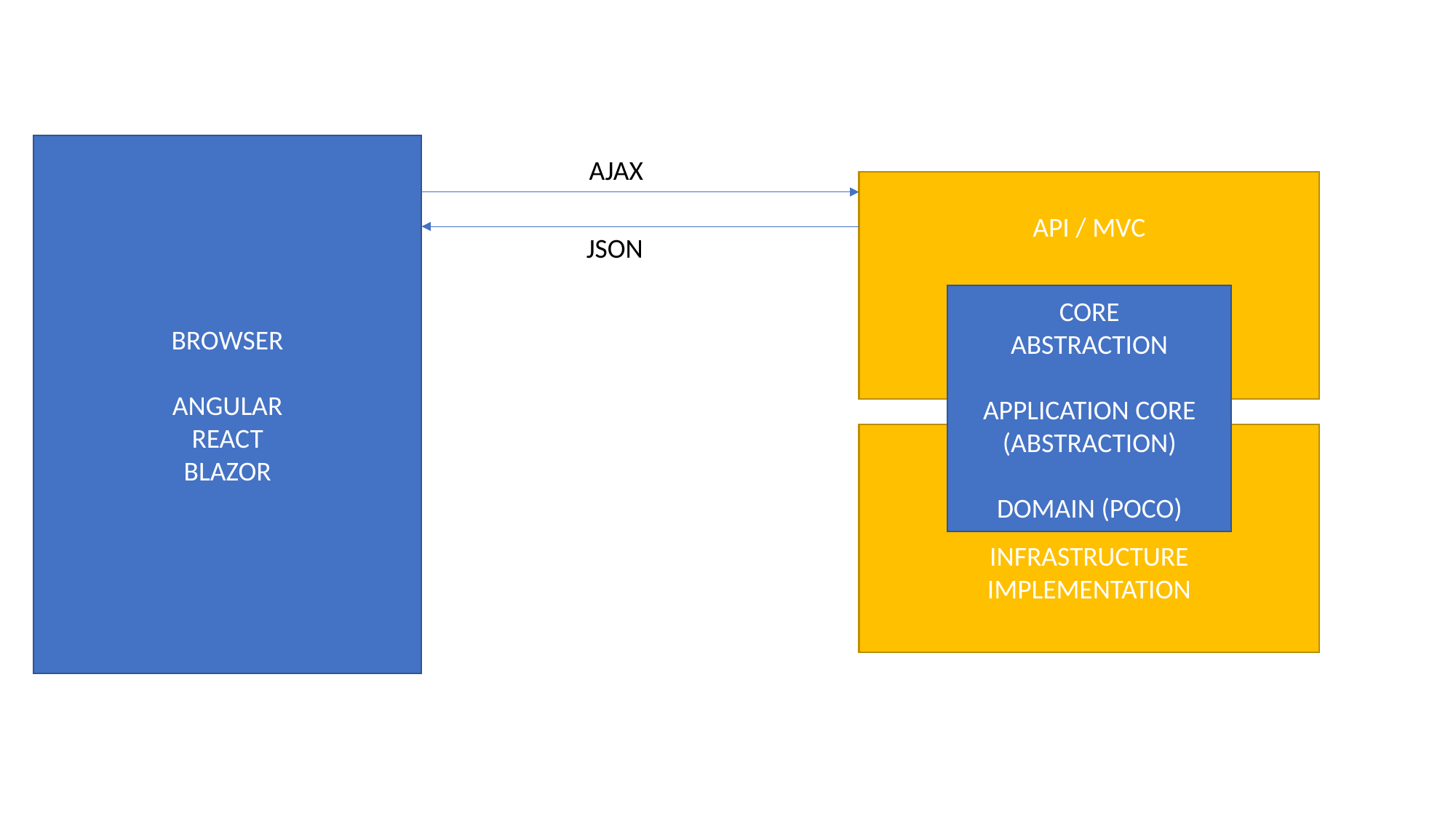

BROWSER

ANGULAR
REACT
BLAZOR
AJAX

API / MVC
JSON
CORE
ABSTRACTION

APPLICATION CORE
(ABSTRACTION)

DOMAIN (POCO)

INFRASTRUCTURE
IMPLEMENTATION